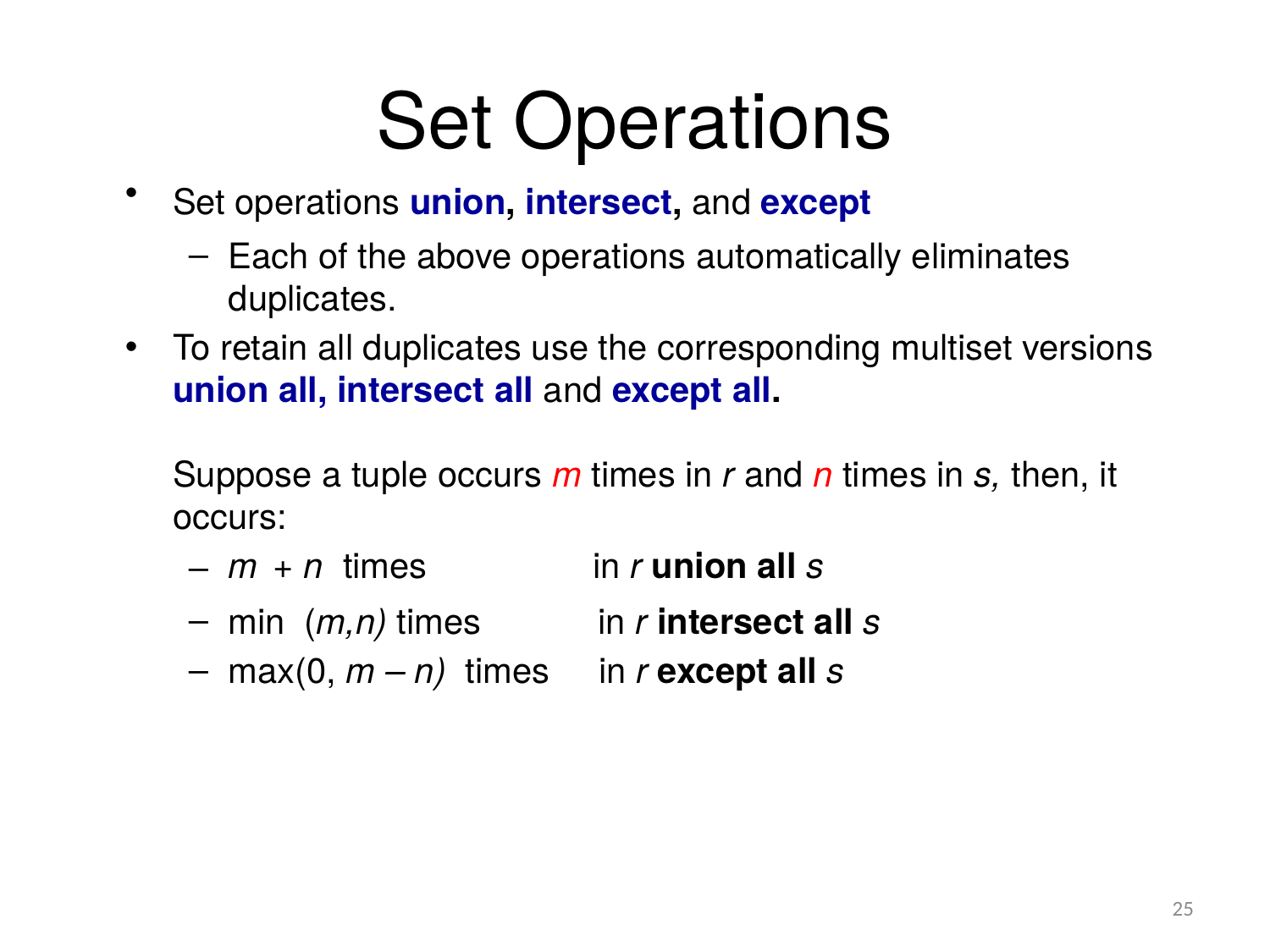

# Set Operations
Set operations union, intersect, and except
Each of the above operations automatically eliminates duplicates.
To retain all duplicates use the corresponding multiset versions union all, intersect all and except all.
Suppose a tuple occurs m times in r and n times in s, then, it occurs:
m  + n  times                 in r union all s
min  (m,n) times            in r intersect all s
max(0, m – n)  times     in r except all s
25